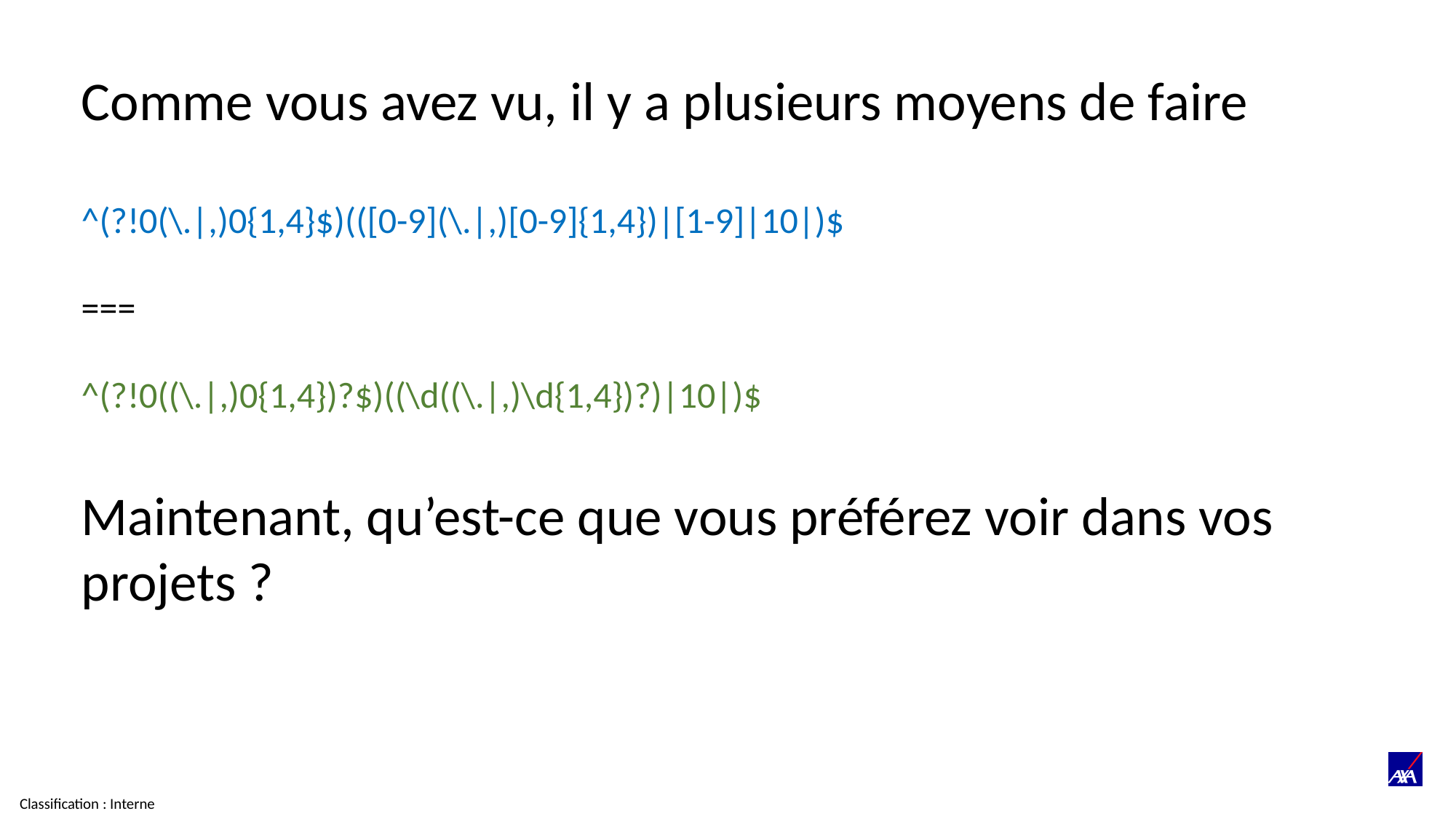

Comme vous avez vu, il y a plusieurs moyens de faire

^(?!0(\.|,)0{1,4}$)(([0-9](\.|,)[0-9]{1,4})|[1-9]|10|)$

===

^(?!0((\.|,)0{1,4})?$)((\d((\.|,)\d{1,4})?)|10|)$

Maintenant, qu’est-ce que vous préférez voir dans vos projets ?